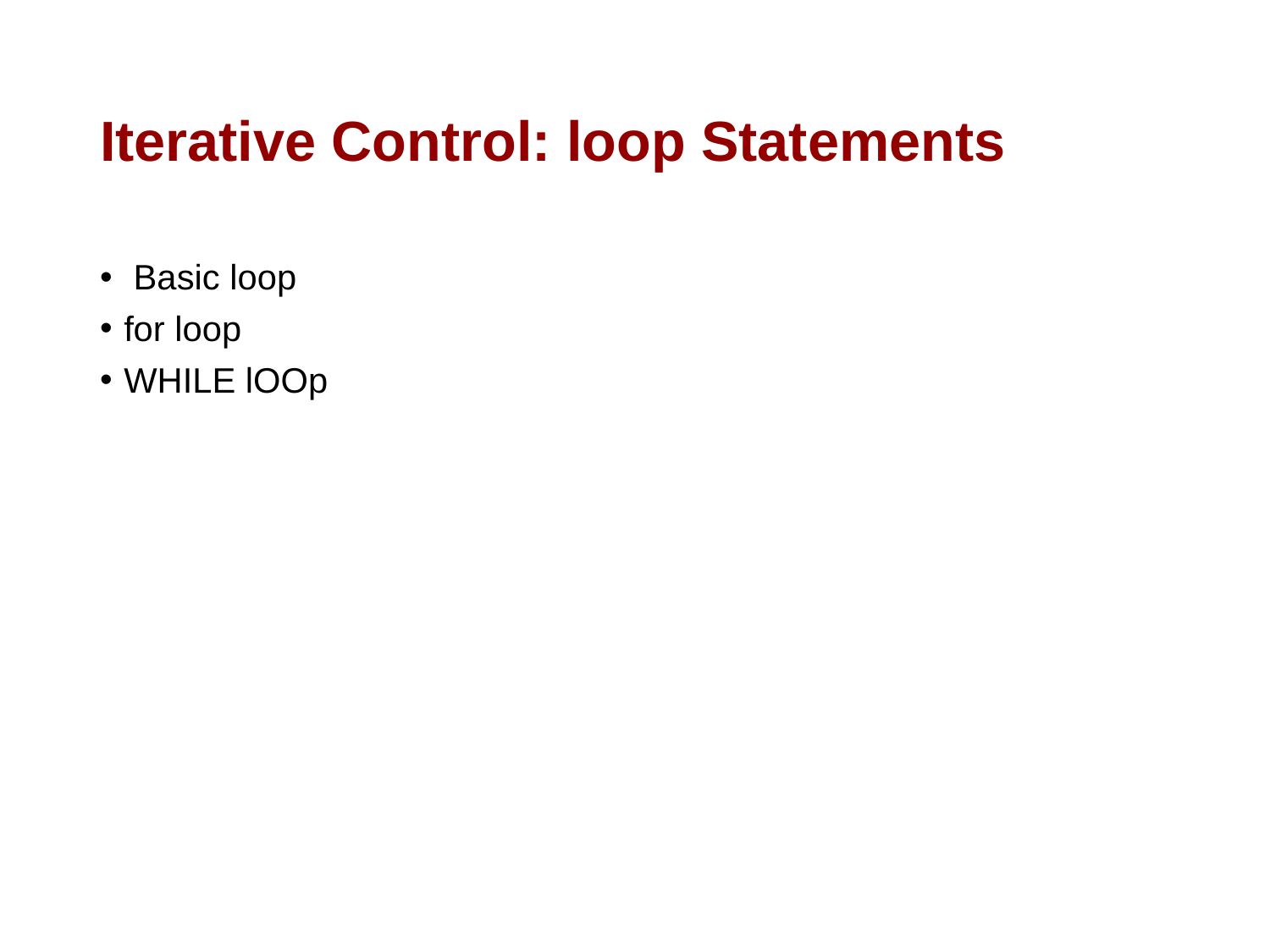

# Iterative Control: loop Statements
 Basic loop
for loop
WHILE lOOp